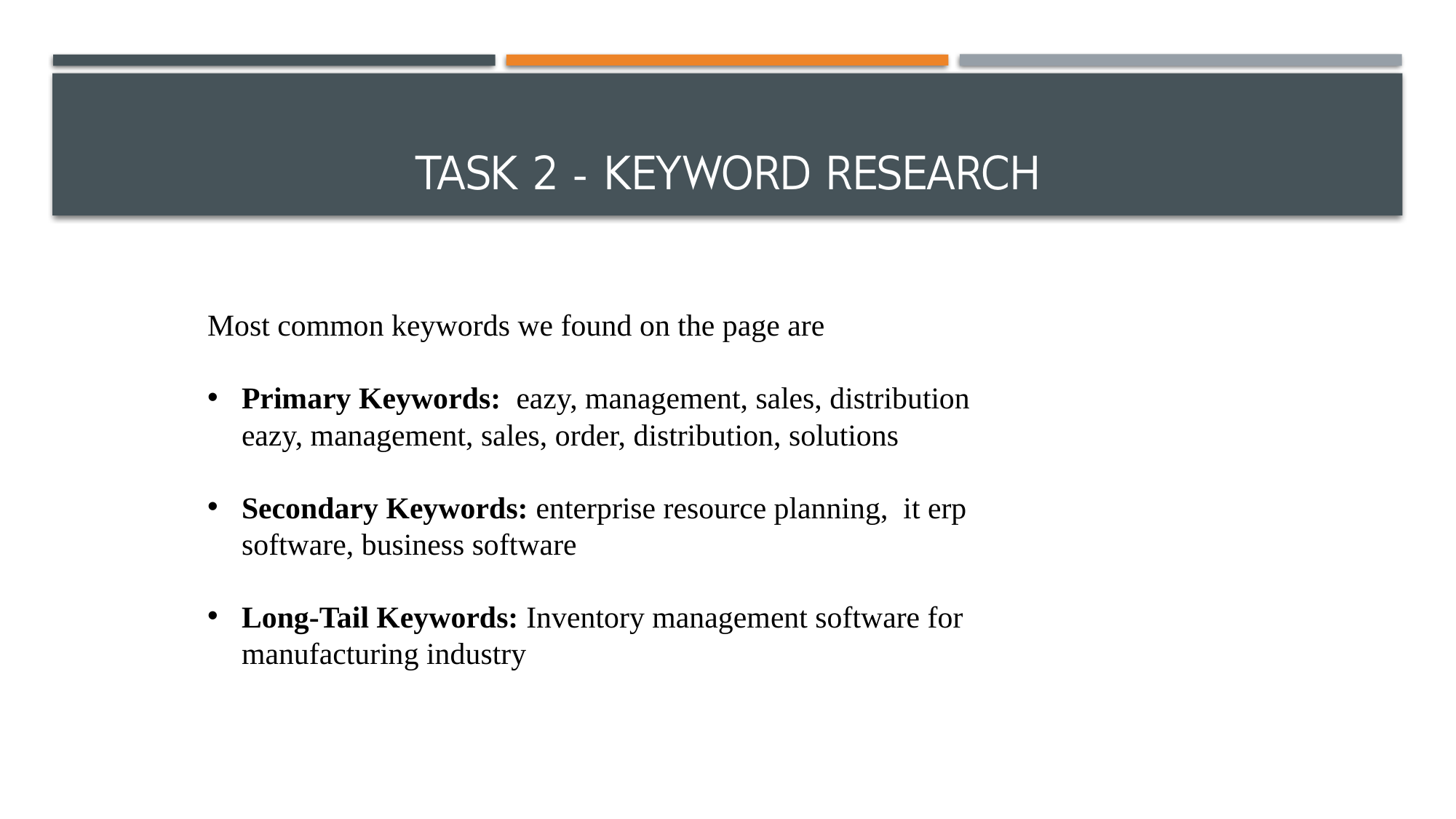

# Task 2 - Keyword Research
Most common keywords we found on the page are

Primary Keywords:  eazy, management, sales, distribution eazy, management, sales, order, distribution, solutions

Secondary Keywords: enterprise resource planning,  it erp software, business software

Long-Tail Keywords: Inventory management software for manufacturing industry